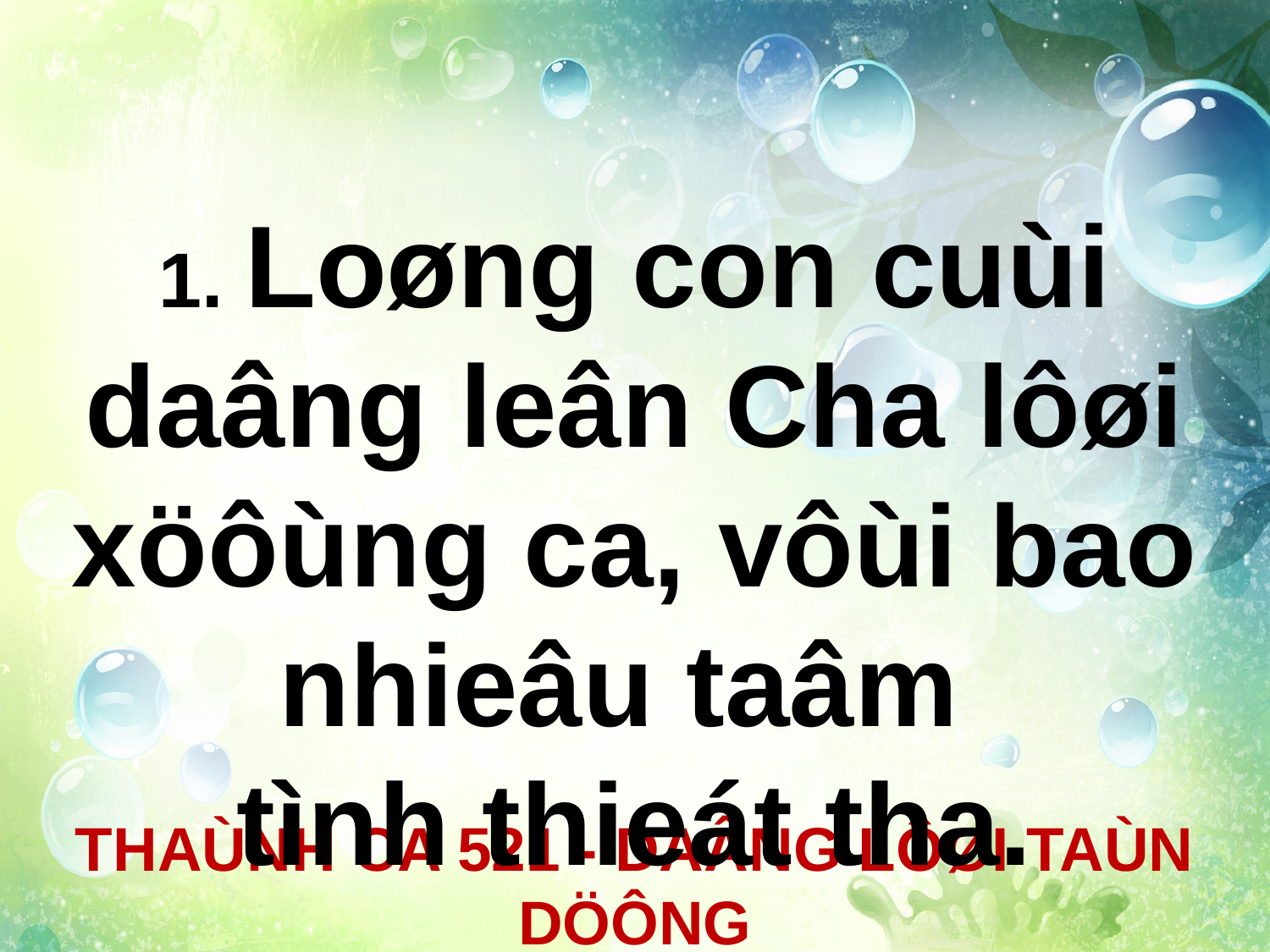

1. Loøng con cuùi daâng leân Cha lôøi xöôùng ca, vôùi bao nhieâu taâm
tình thieát tha.
THAÙNH CA 521 - DAÂNG LÔØI TAÙN DÖÔNG